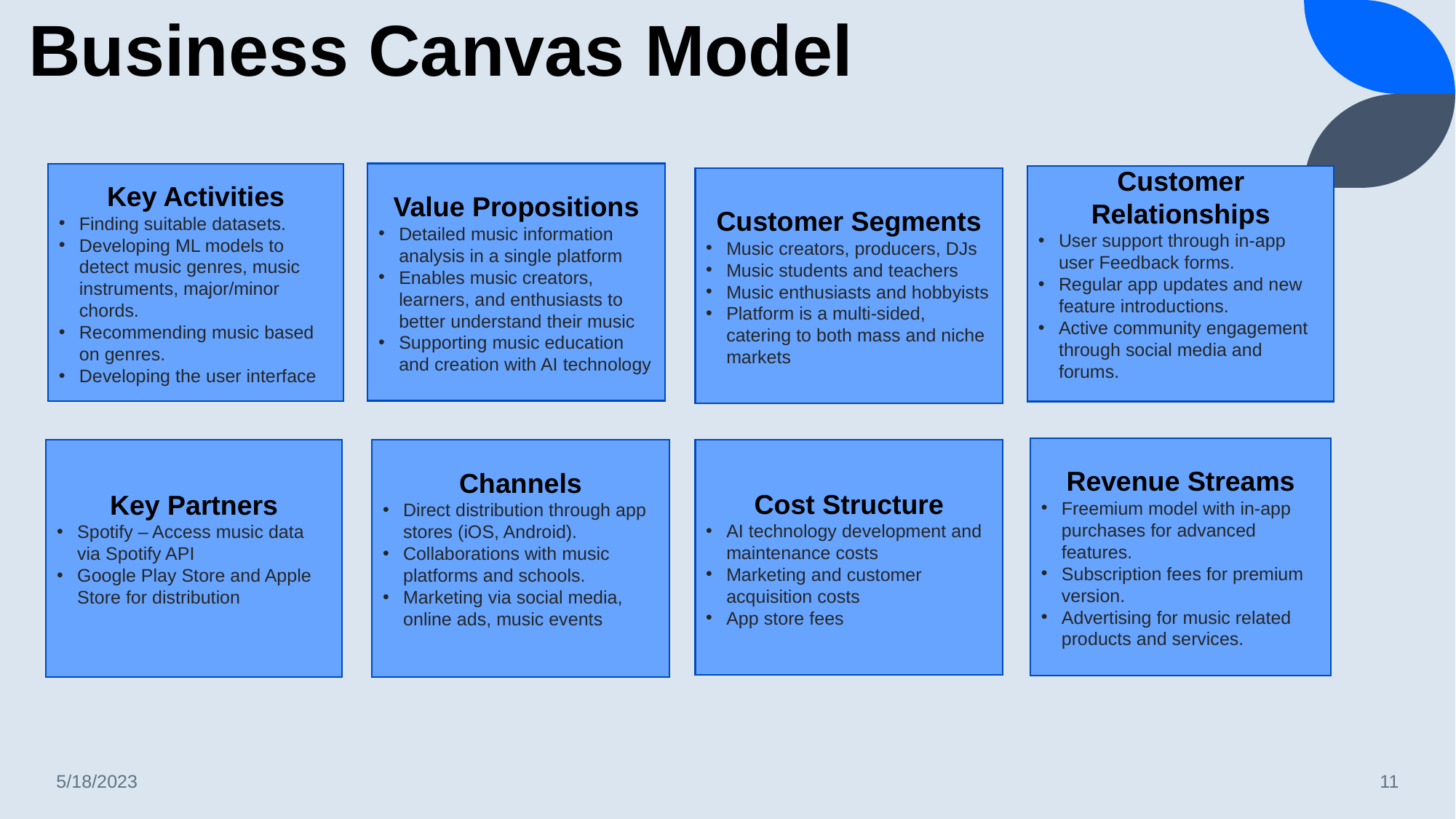

# Business Canvas Model
Value Propositions
Detailed music information analysis in a single platform
Enables music creators, learners, and enthusiasts to better understand their music
Supporting music education and creation with AI technology
Key Activities
Finding suitable datasets.
Developing ML models to detect music genres, music instruments, major/minor chords.
Recommending music based on genres.
Developing the user interface
Customer Relationships
User support through in-app user Feedback forms.
Regular app updates and new feature introductions.
Active community engagement through social media and forums.

Customer Segments
Music creators, producers, DJs
Music students and teachers
Music enthusiasts and hobbyists
Platform is a multi-sided, catering to both mass and niche markets

Revenue Streams
Freemium model with in-app purchases for advanced features.
Subscription fees for premium version.
Advertising for music related products and services.
Channels
Direct distribution through app stores (iOS, Android).
Collaborations with music platforms and schools.
Marketing via social media, online ads, music events

Cost Structure
AI technology development and maintenance costs
Marketing and customer acquisition costs
App store fees
Key Partners
Spotify – Access music data via Spotify API
Google Play Store and Apple Store for distribution

5/18/2023
11